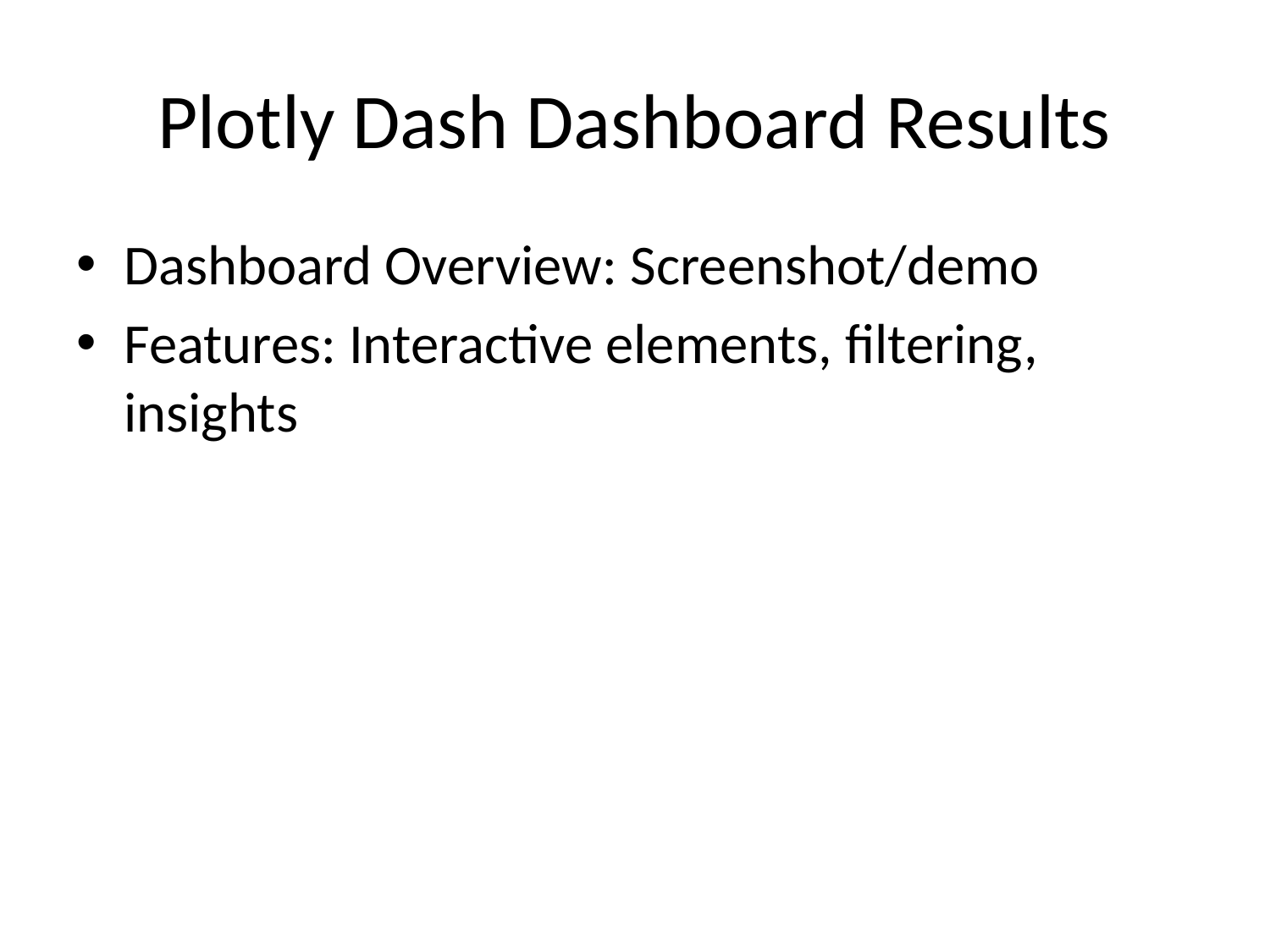

# Plotly Dash Dashboard Results
Dashboard Overview: Screenshot/demo
Features: Interactive elements, filtering, insights